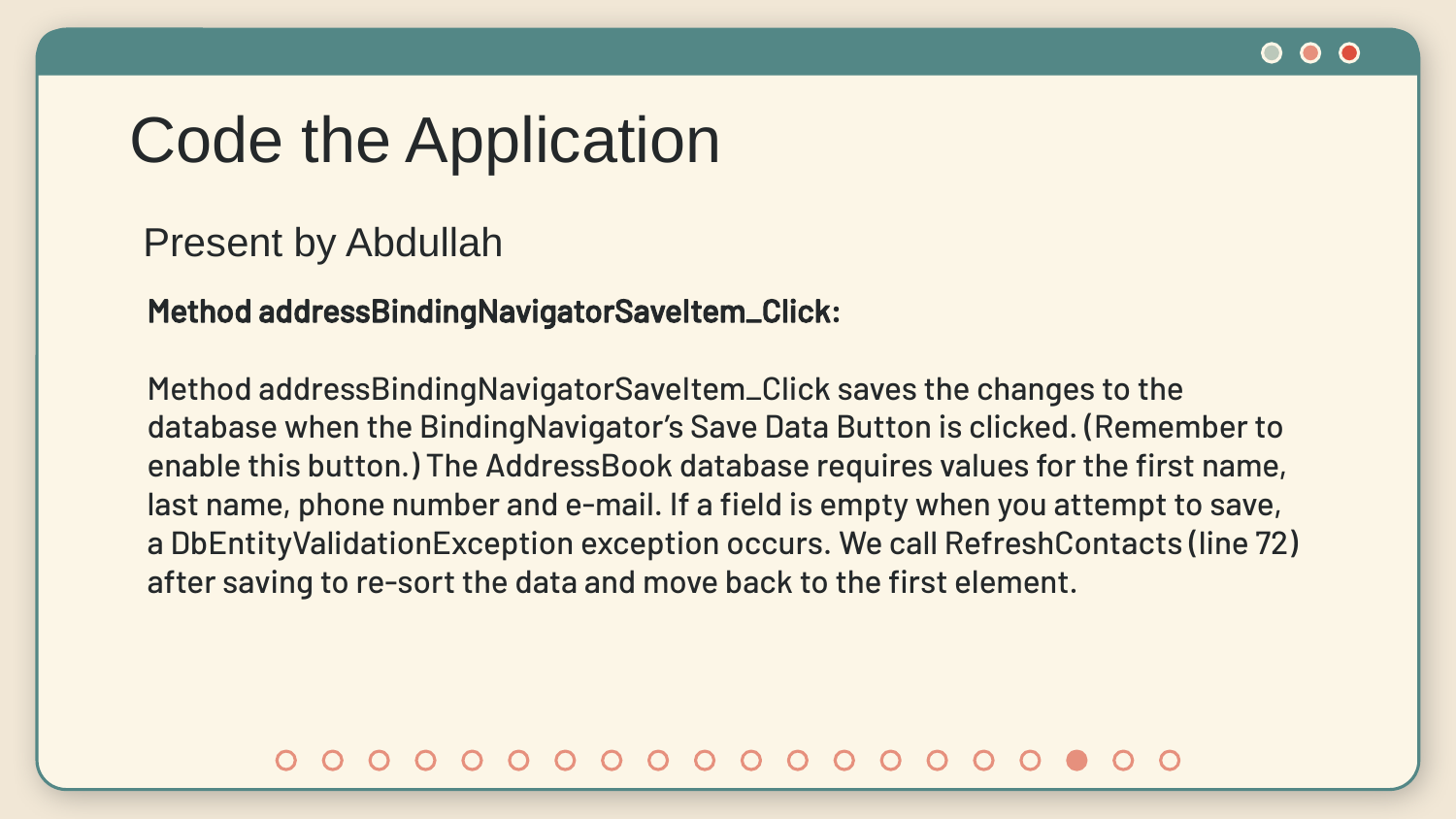

# Code the Application
Present by Abdullah
Method addressBindingNavigatorSaveItem_Click:

Method addressBindingNavigatorSaveItem_Click saves the changes to the
database when the BindingNavigator’s Save Data Button is clicked. (Remember to enable this button.) The AddressBook database requires values for the first name, last name, phone number and e-mail. If a field is empty when you attempt to save, a DbEntityValidationException exception occurs. We call RefreshContacts (line 72) after saving to re-sort the data and move back to the first element.